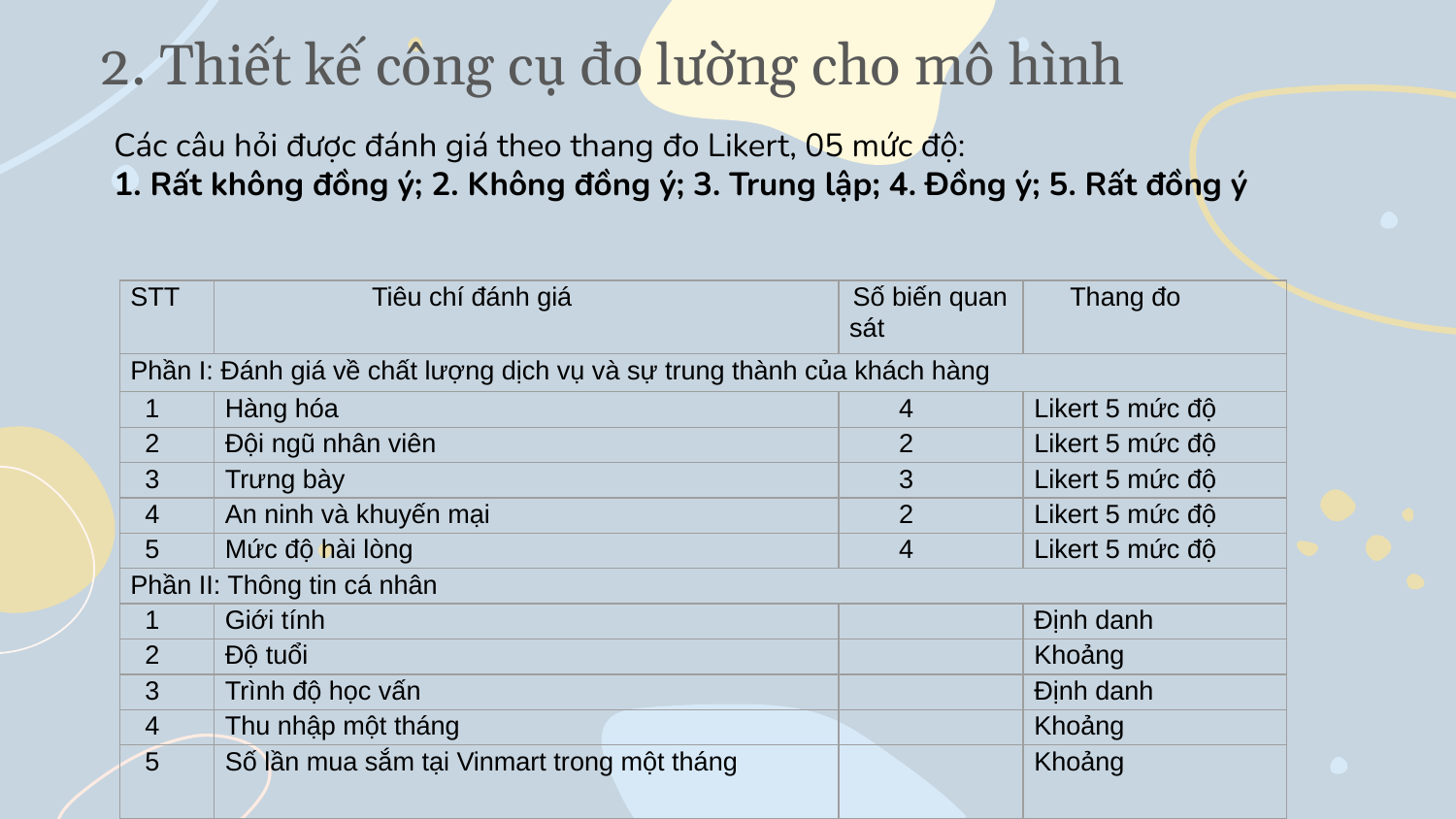

# 2. Thiết kế công cụ đo lường cho mô hình
Các câu hỏi được đánh giá theo thang đo Likert, 05 mức độ:
1. Rất không đồng ý; 2. Không đồng ý; 3. Trung lập; 4. Đồng ý; 5. Rất đồng ý

| STT | Tiêu chí đánh giá | Số biến quan sát | Thang đo |
| --- | --- | --- | --- |
| Phần I: Đánh giá về chất lượng dịch vụ và sự trung thành của khách hàng |  |  |  |
| 1 | Hàng hóa | 4 | Likert 5 mức độ |
| 2 | Đội ngũ nhân viên | 2 | Likert 5 mức độ |
| 3 | Trưng bày | 3 | Likert 5 mức độ |
| 4 | An ninh và khuyến mại | 2 | Likert 5 mức độ |
| 5 | Mức độ hài lòng | 4 | Likert 5 mức độ |
| Phần II: Thông tin cá nhân |  |  |  |
| 1 | Giới tính |  | Định danh |
| 2 | Độ tuổi |  | Khoảng |
| 3 | Trình độ học vấn |  | Định danh |
| 4 | Thu nhập một tháng |  | Khoảng |
| 5 | Số lần mua sắm tại Vinmart trong một tháng |  | Khoảng |